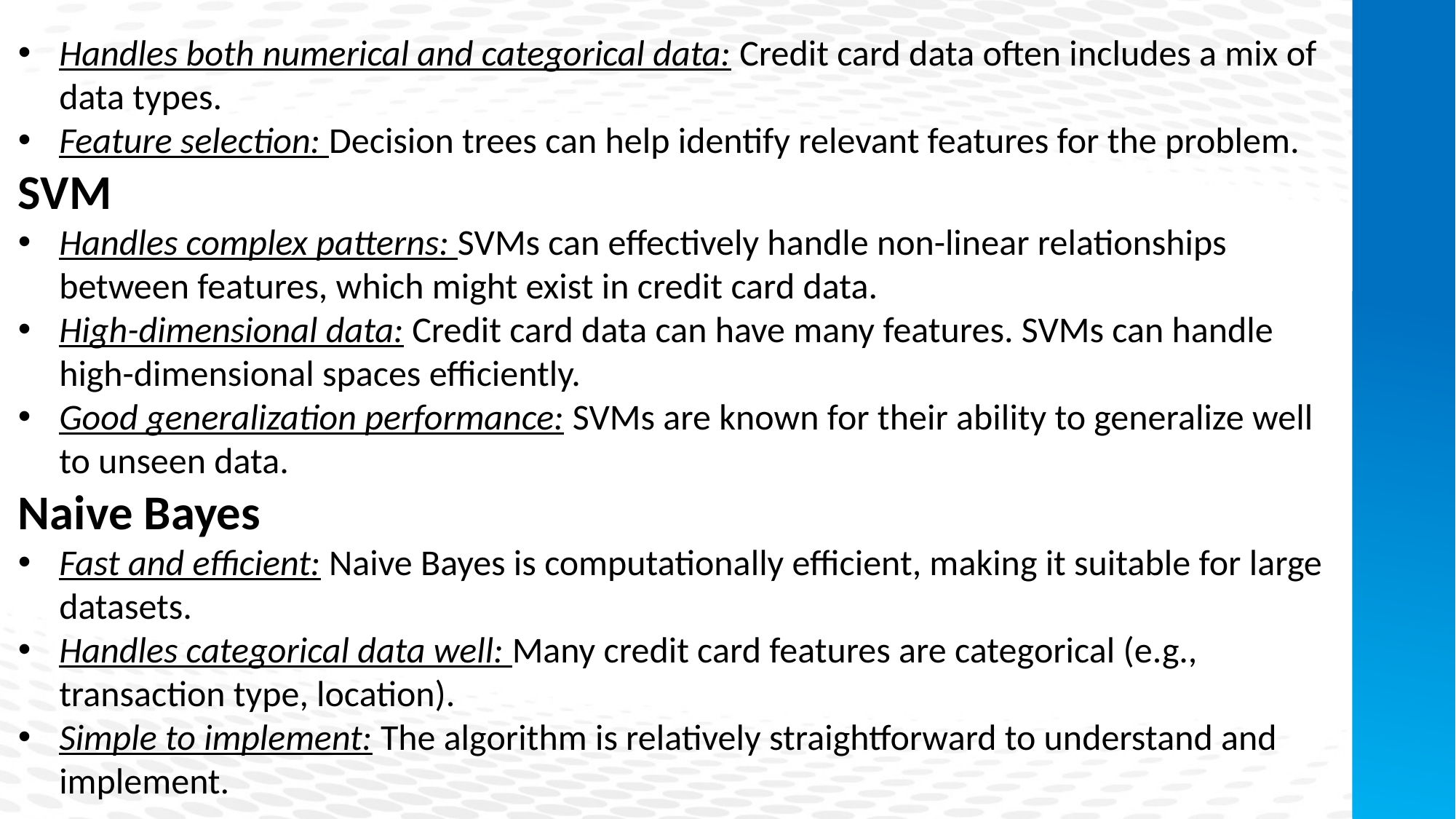

Handles both numerical and categorical data: Credit card data often includes a mix of data types.
Feature selection: Decision trees can help identify relevant features for the problem.
SVM
Handles complex patterns: SVMs can effectively handle non-linear relationships between features, which might exist in credit card data.
High-dimensional data: Credit card data can have many features. SVMs can handle high-dimensional spaces efficiently.
Good generalization performance: SVMs are known for their ability to generalize well to unseen data.
Naive Bayes
Fast and efficient: Naive Bayes is computationally efficient, making it suitable for large datasets.
Handles categorical data well: Many credit card features are categorical (e.g., transaction type, location).
Simple to implement: The algorithm is relatively straightforward to understand and implement.